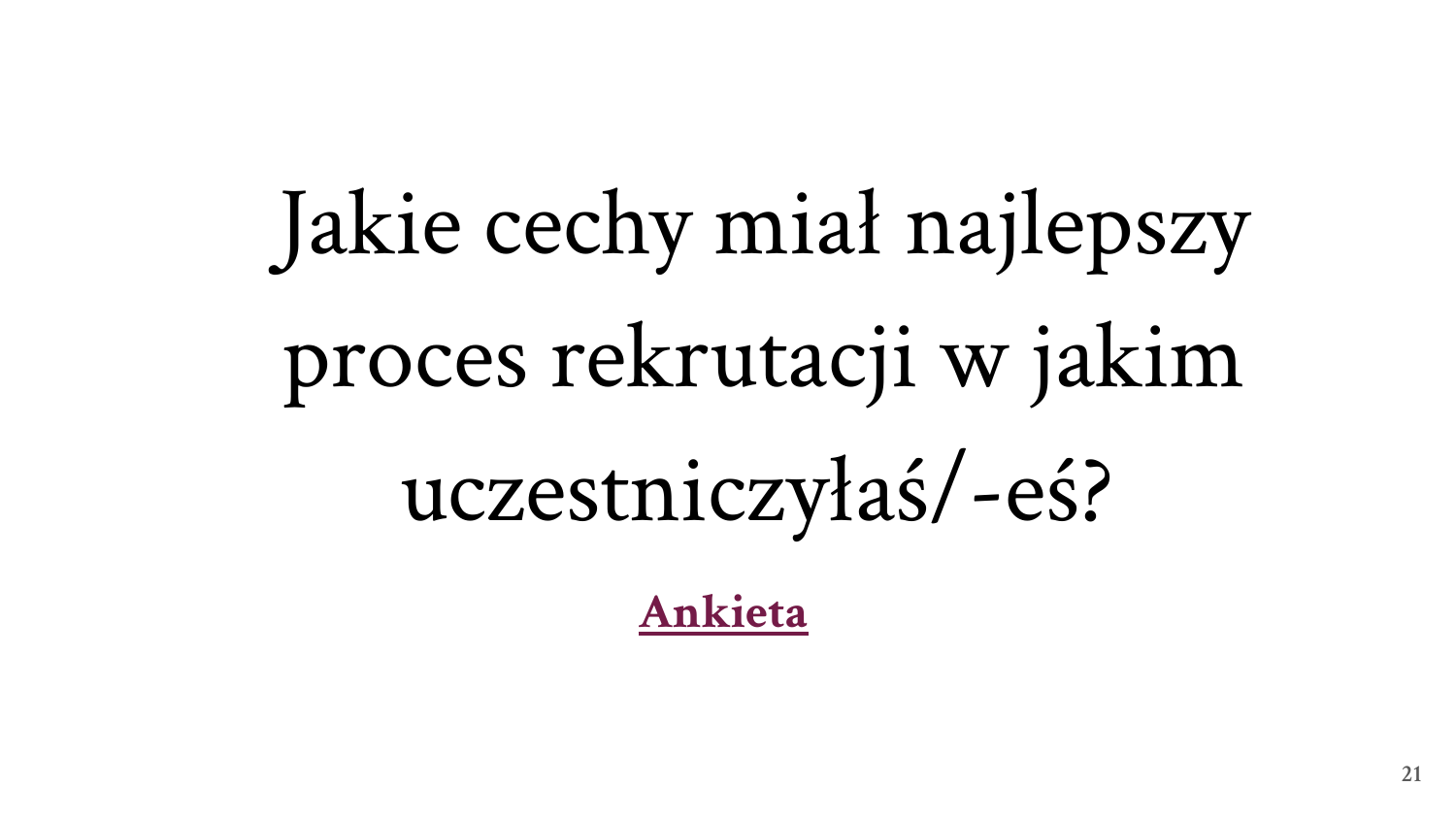

Jakie cechy miał najlepszy proces rekrutacji w jakim uczestniczyłaś/-eś?

Ankieta
21